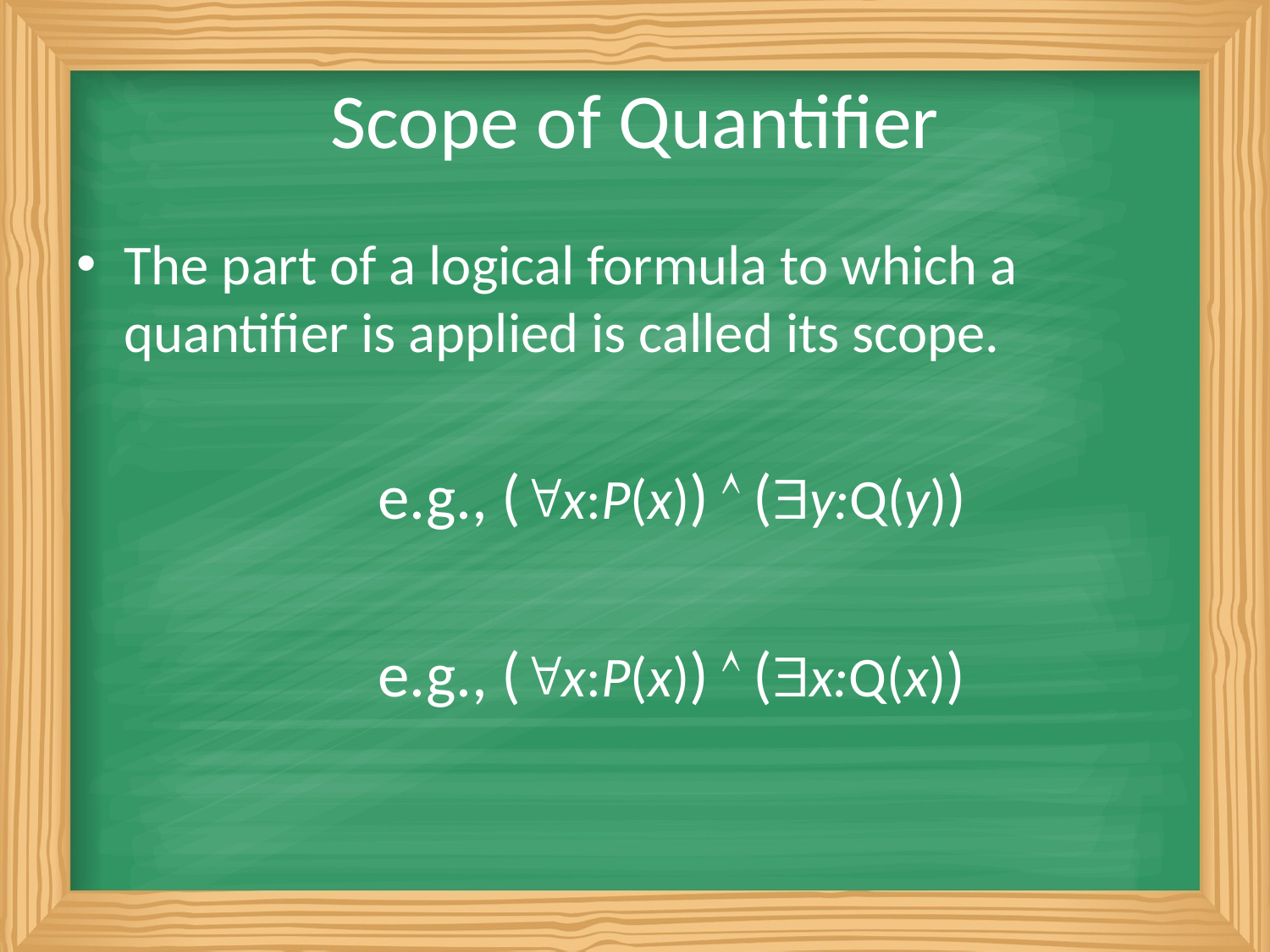

# Scope of Quantifier
The part of a logical formula to which a quantifier is applied is called its scope.

			e.g., (∀x:P(x)) ∧ (∃y:Q(y))

			e.g., (∀x:P(x)) ∧ (∃x:Q(x))